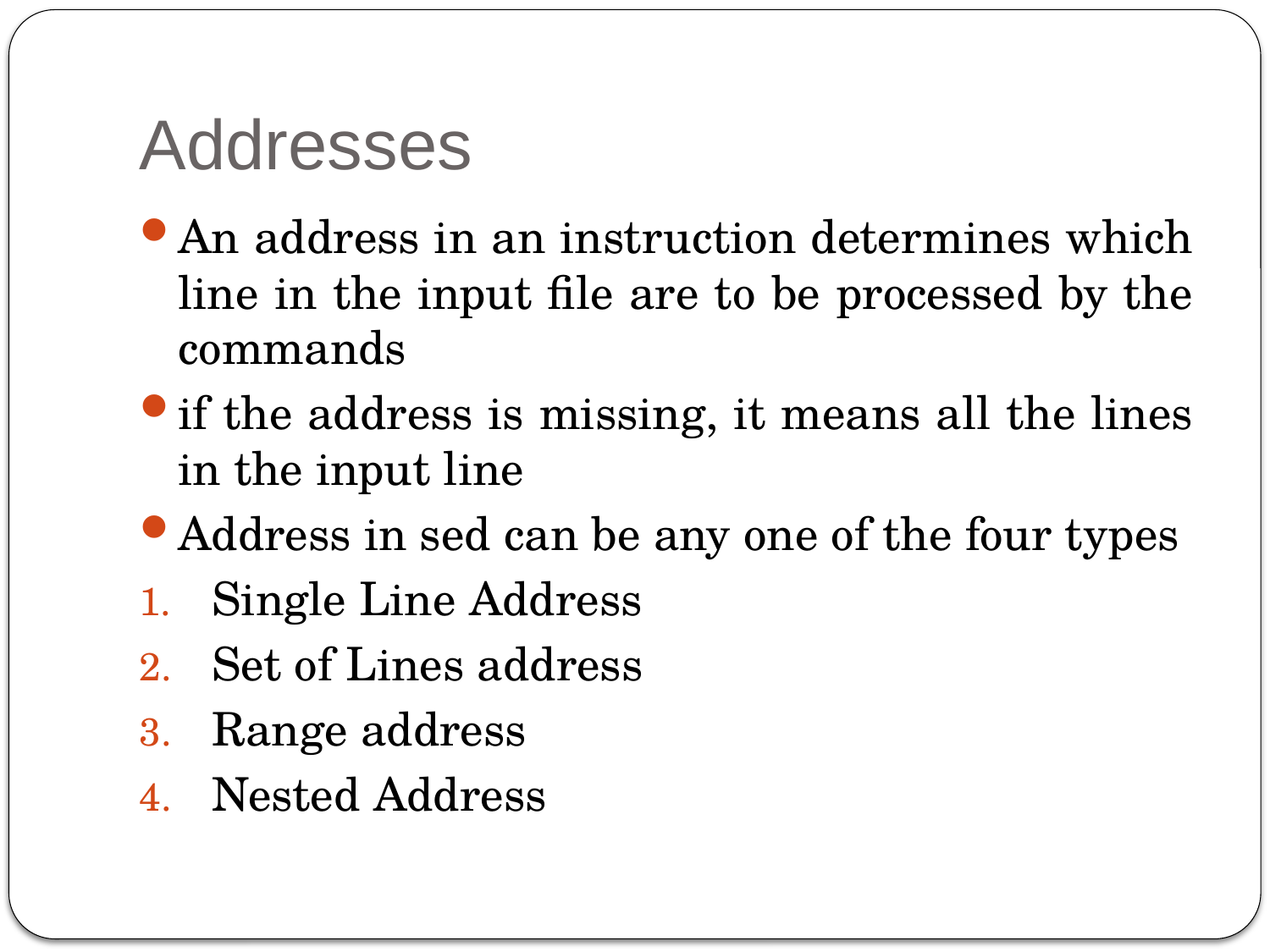

# Addresses
An address in an instruction determines which line in the input file are to be processed by the commands
if the address is missing, it means all the lines in the input line
Address in sed can be any one of the four types
Single Line Address
Set of Lines address
Range address
Nested Address